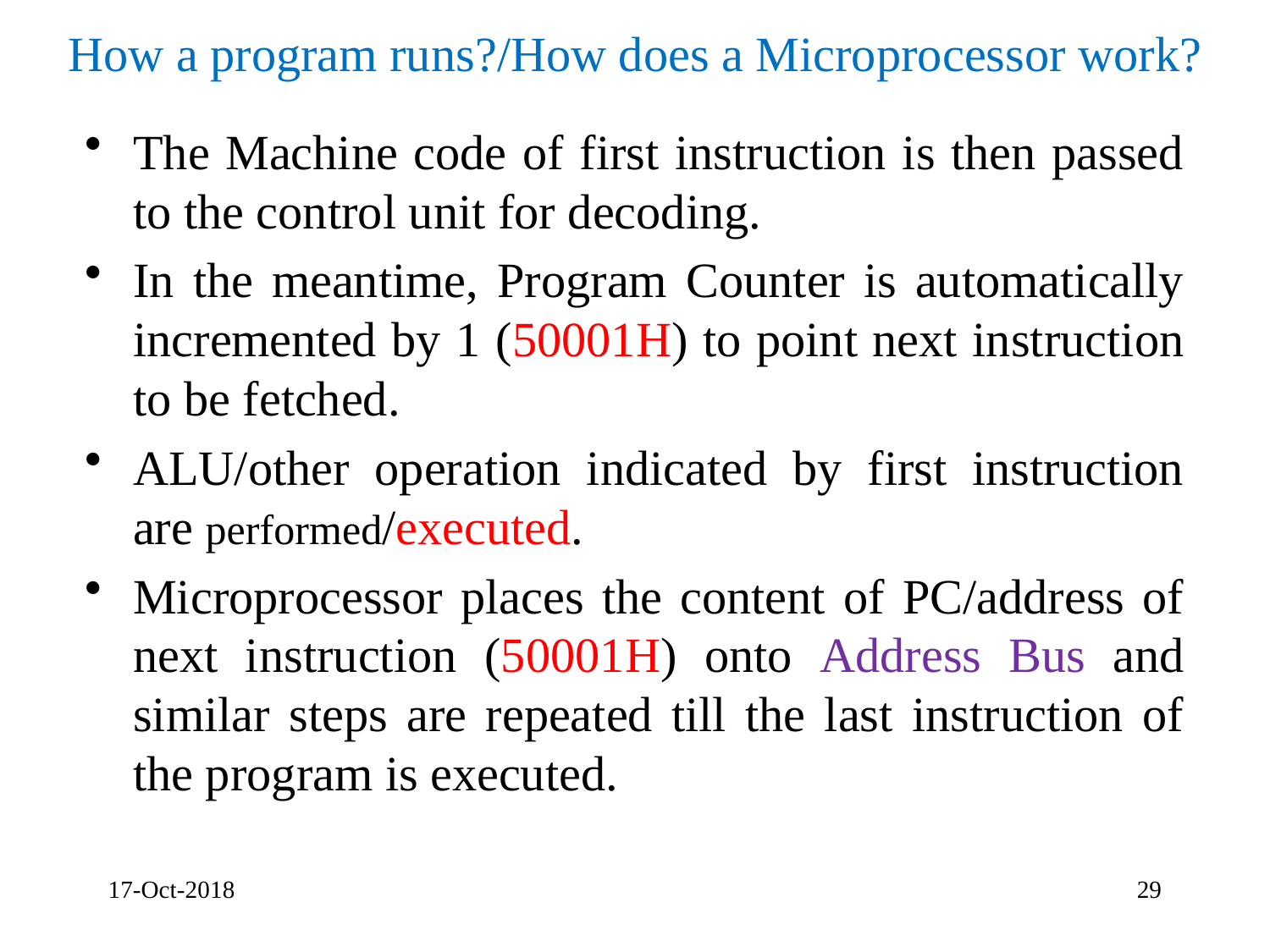

# How a program runs?/How does a Microprocessor work?
The Machine code of first instruction is then passed to the control unit for decoding.
In the meantime, Program Counter is automatically incremented by 1 (50001H) to point next instruction to be fetched.
ALU/other operation indicated by first instruction are performed/executed.
Microprocessor places the content of PC/address of next instruction (50001H) onto Address Bus and similar steps are repeated till the last instruction of the program is executed.

17-Oct-2018
29